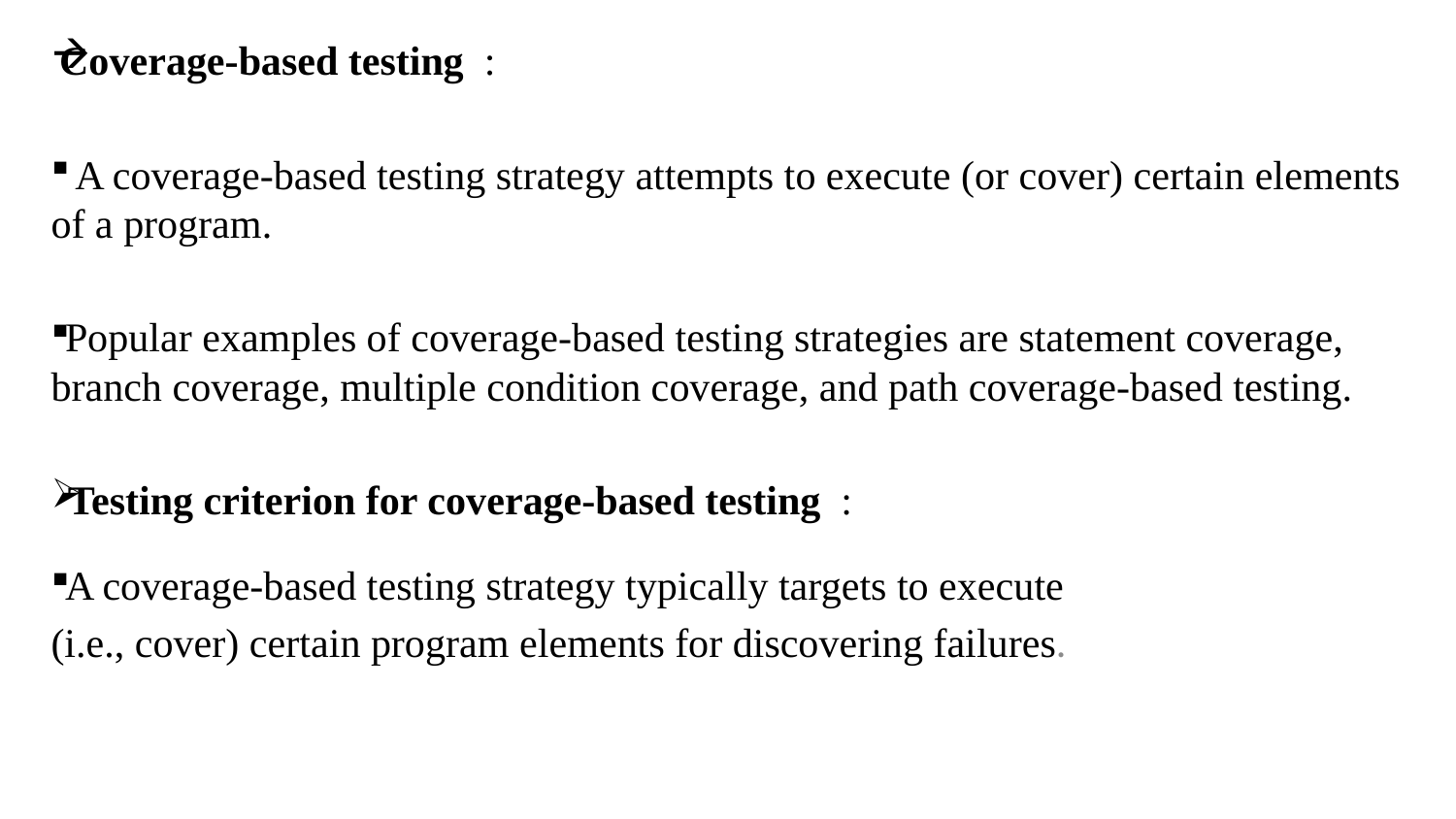

Coverage-based testing  :

  A coverage-based testing strategy attempts to execute (or cover) certain elements of a program.

 Popular examples of coverage-based testing strategies are statement coverage, branch coverage, multiple condition coverage, and path coverage-based testing.

 Testing criterion for coverage-based testing  :

 A coverage-based testing strategy typically targets to execute
(i.e., cover) certain program elements for discovering failures.